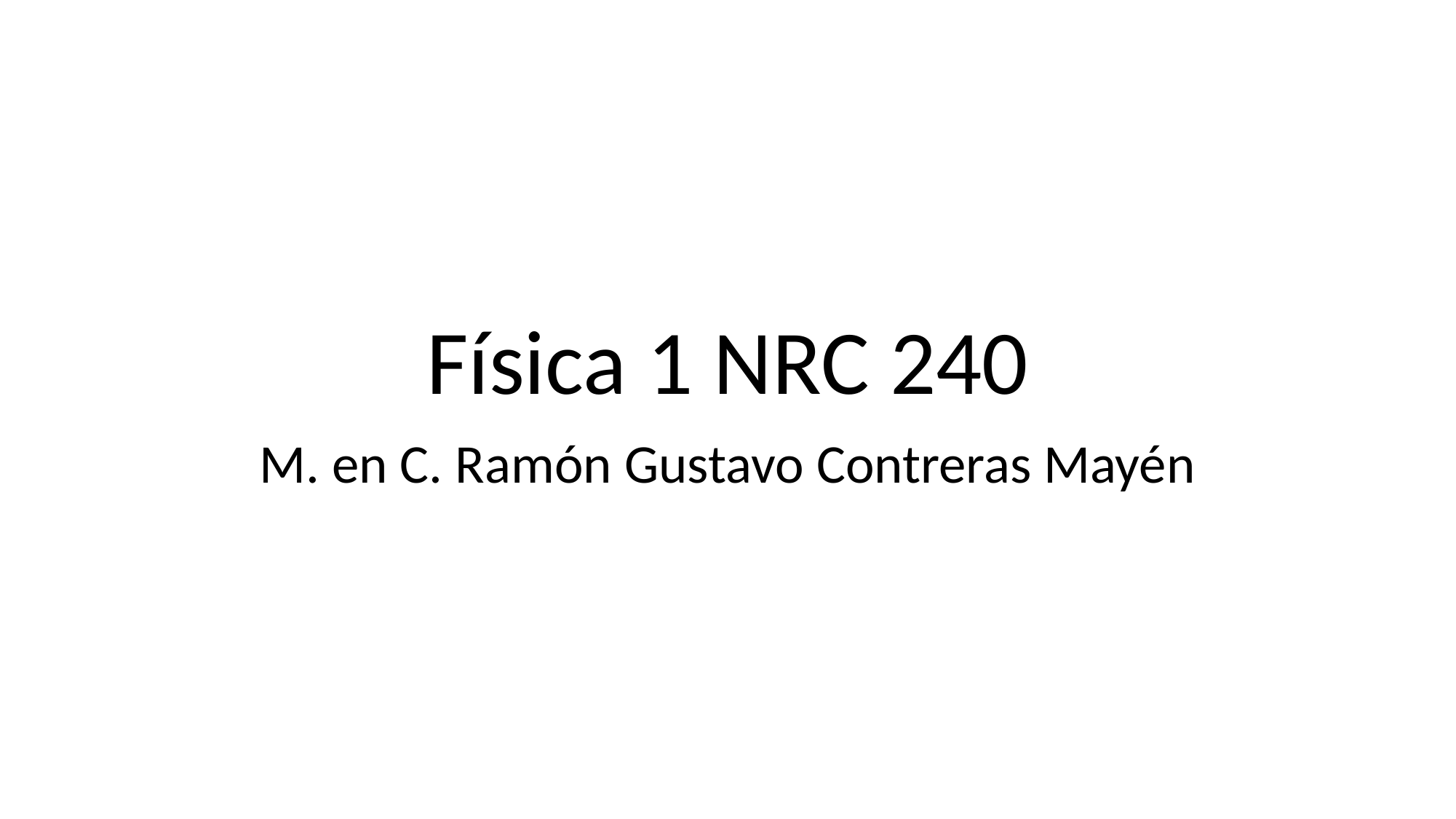

# Física 1 NRC 240
M. en C. Ramón Gustavo Contreras Mayén